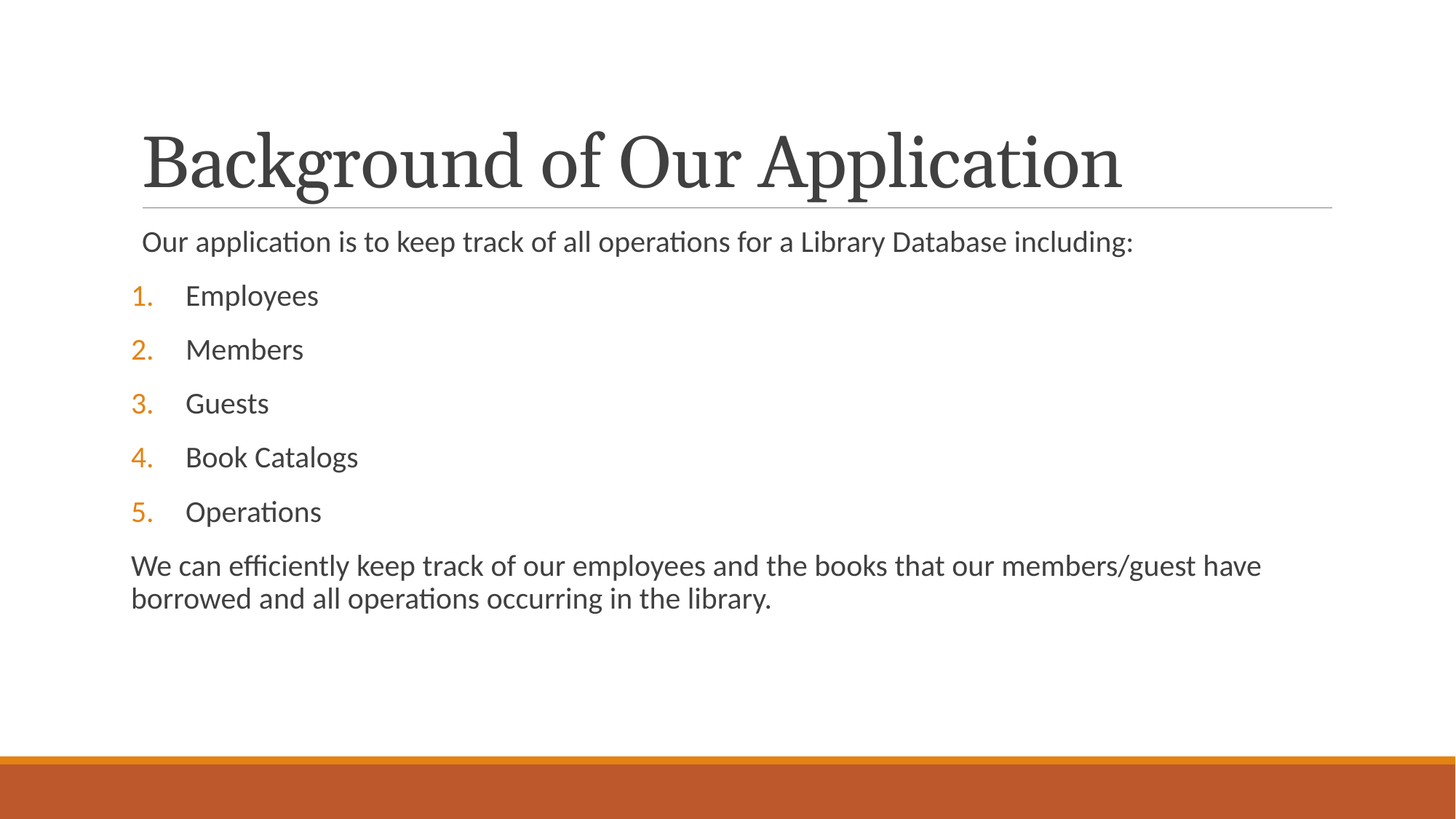

# Background of Our Application
Our application is to keep track of all operations for a Library Database including:
Employees
Members
Guests
Book Catalogs
Operations
We can efficiently keep track of our employees and the books that our members/guest have borrowed and all operations occurring in the library.